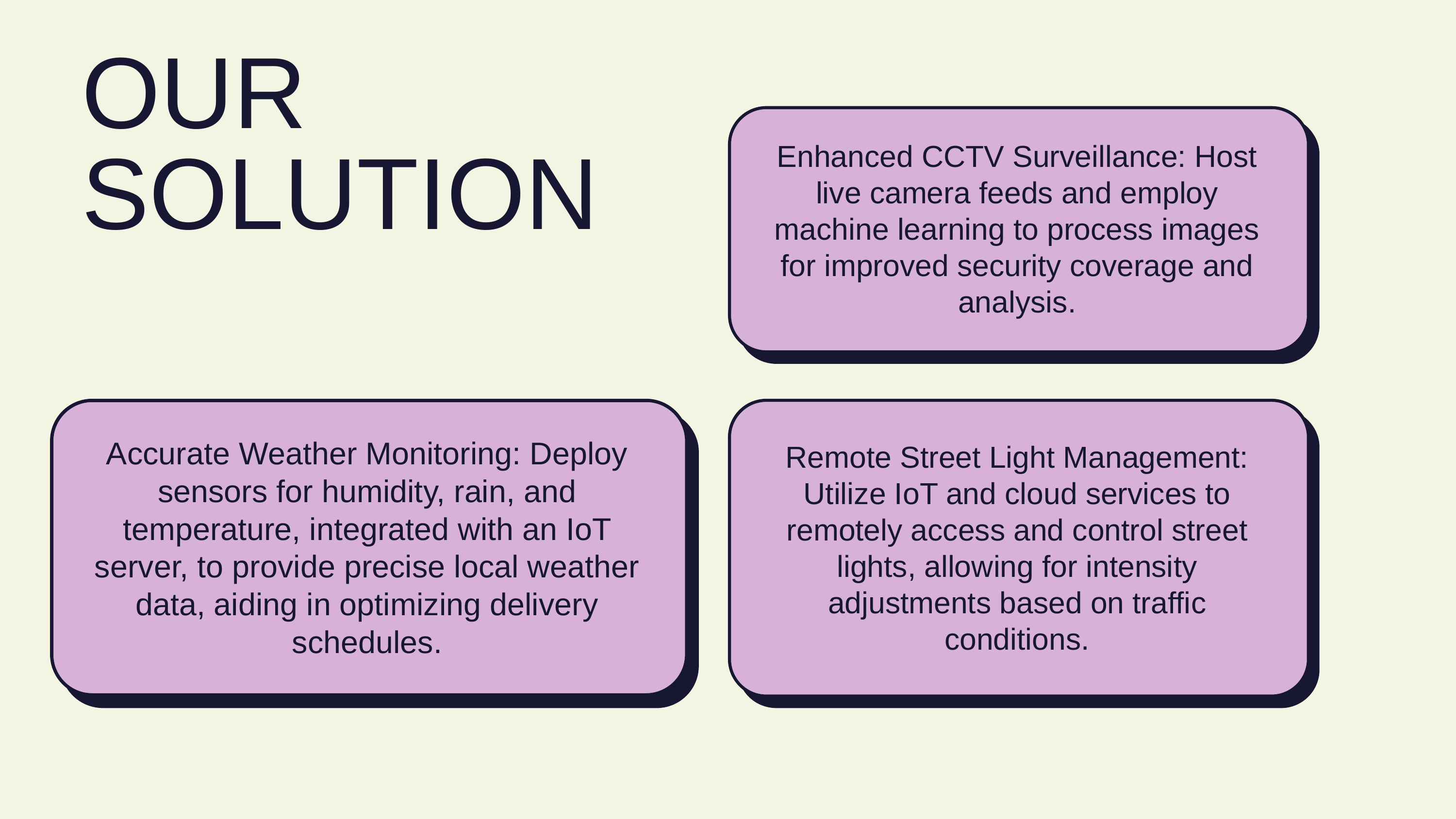

OUR SOLUTION

Enhanced CCTV Surveillance: Host live camera feeds and employ machine learning to process images for improved security coverage and analysis.

Accurate Weather Monitoring: Deploy sensors for humidity, rain, and temperature, integrated with an IoT server, to provide precise local weather data, aiding in optimizing delivery schedules.

Remote Street Light Management: Utilize IoT and cloud services to remotely access and control street lights, allowing for intensity adjustments based on traffic conditions.